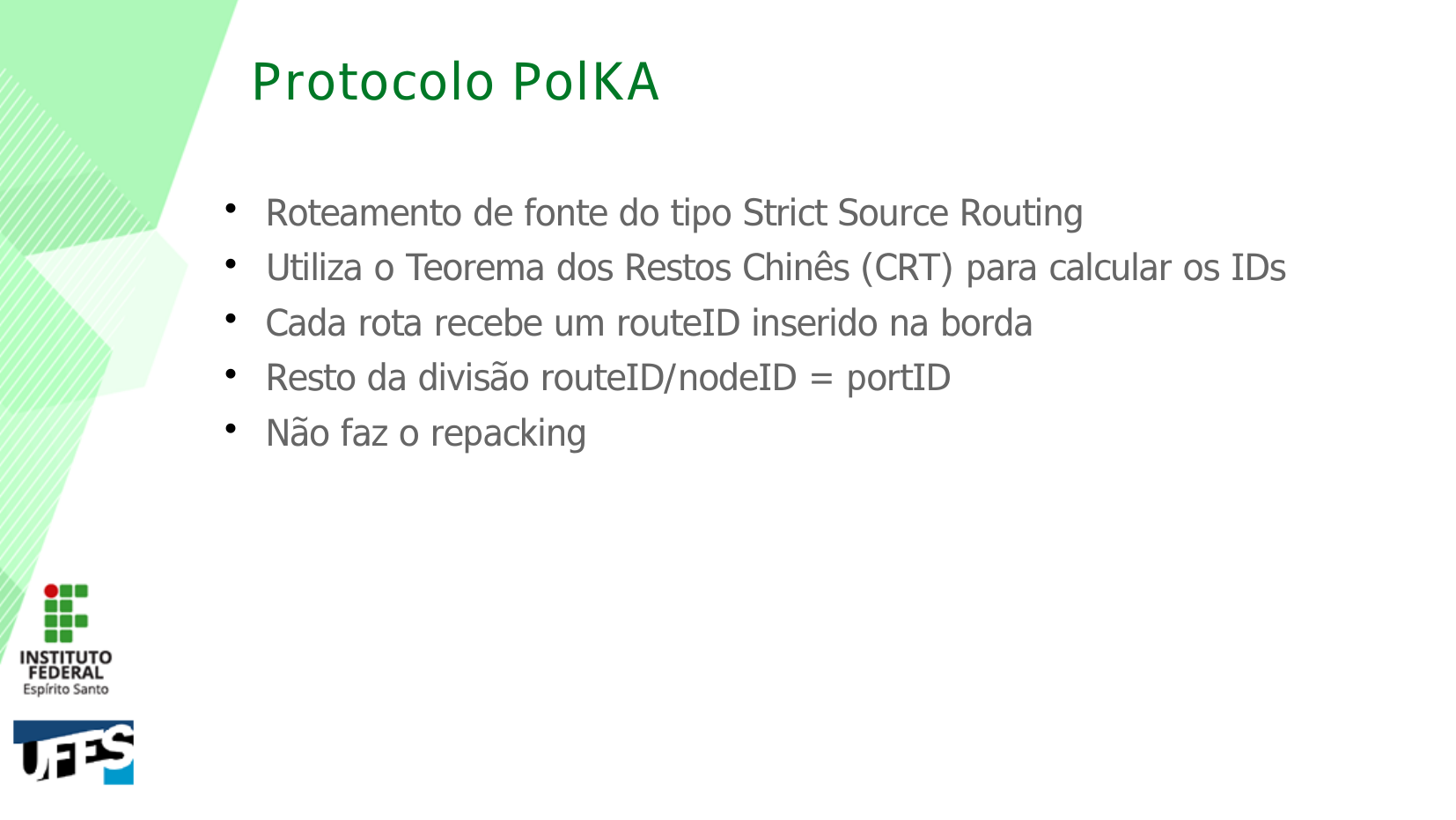

Protocolo PolKA
Roteamento de fonte do tipo Strict Source Routing
Utiliza o Teorema dos Restos Chinês (CRT) para calcular os IDs
Cada rota recebe um routeID inserido na borda
Resto da divisão routeID/nodeID = portID
Não faz o repacking